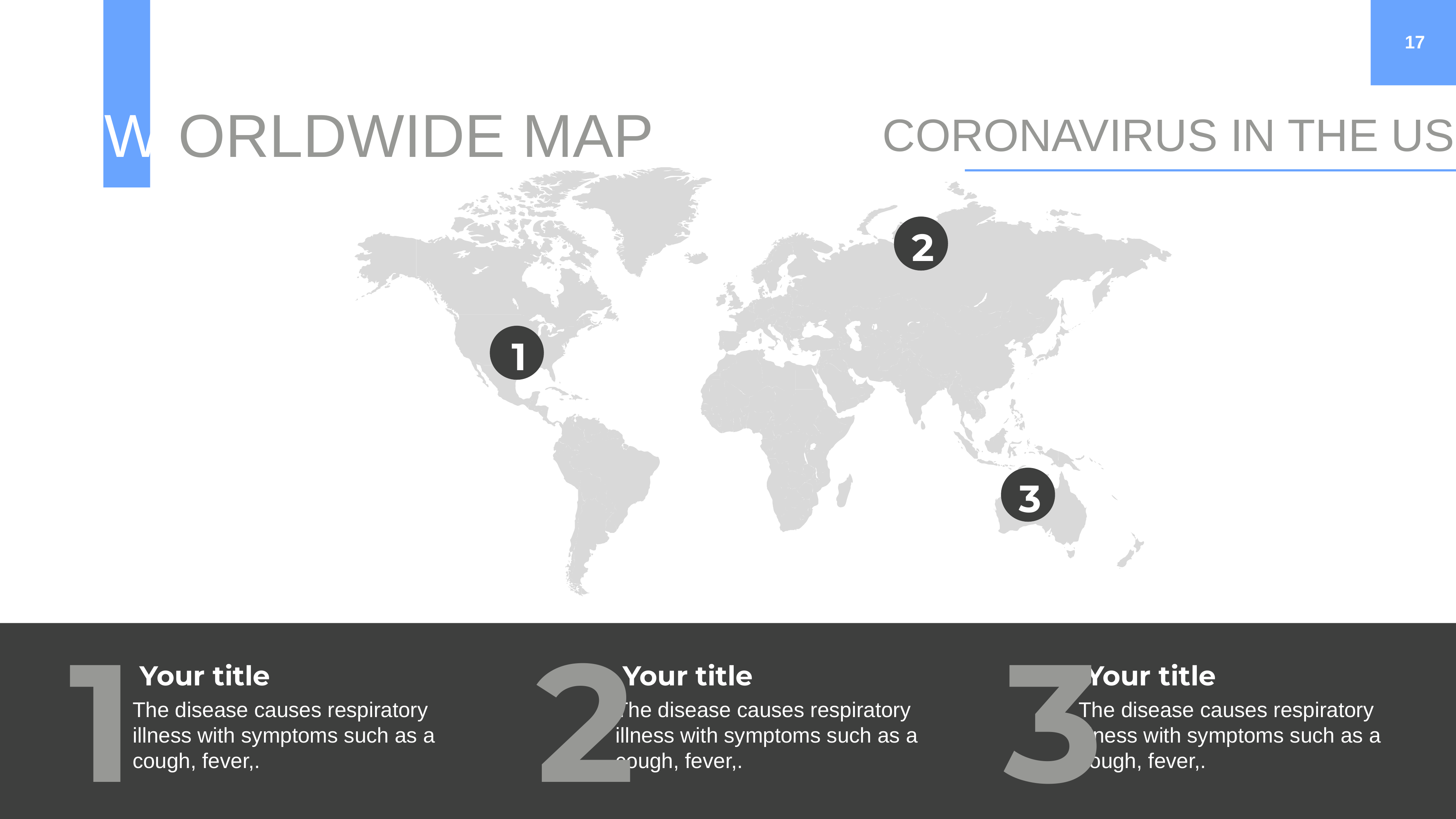

W ORLDWIDE MAP

2

1

3
1
Your title
The disease causes respiratory illness with symptoms such as a cough, fever,.
2
Your title
The disease causes respiratory illness with symptoms such as a cough, fever,.
3
Your title
The disease causes respiratory illness with symptoms such as a cough, fever,.

2
Your title
The disease causes respiratory illness with symptoms such as a cough, fever, and in more severe cases.
3
Your title
The disease causes respiratory illness with symptoms such as a cough, fever, and in more severe cases.